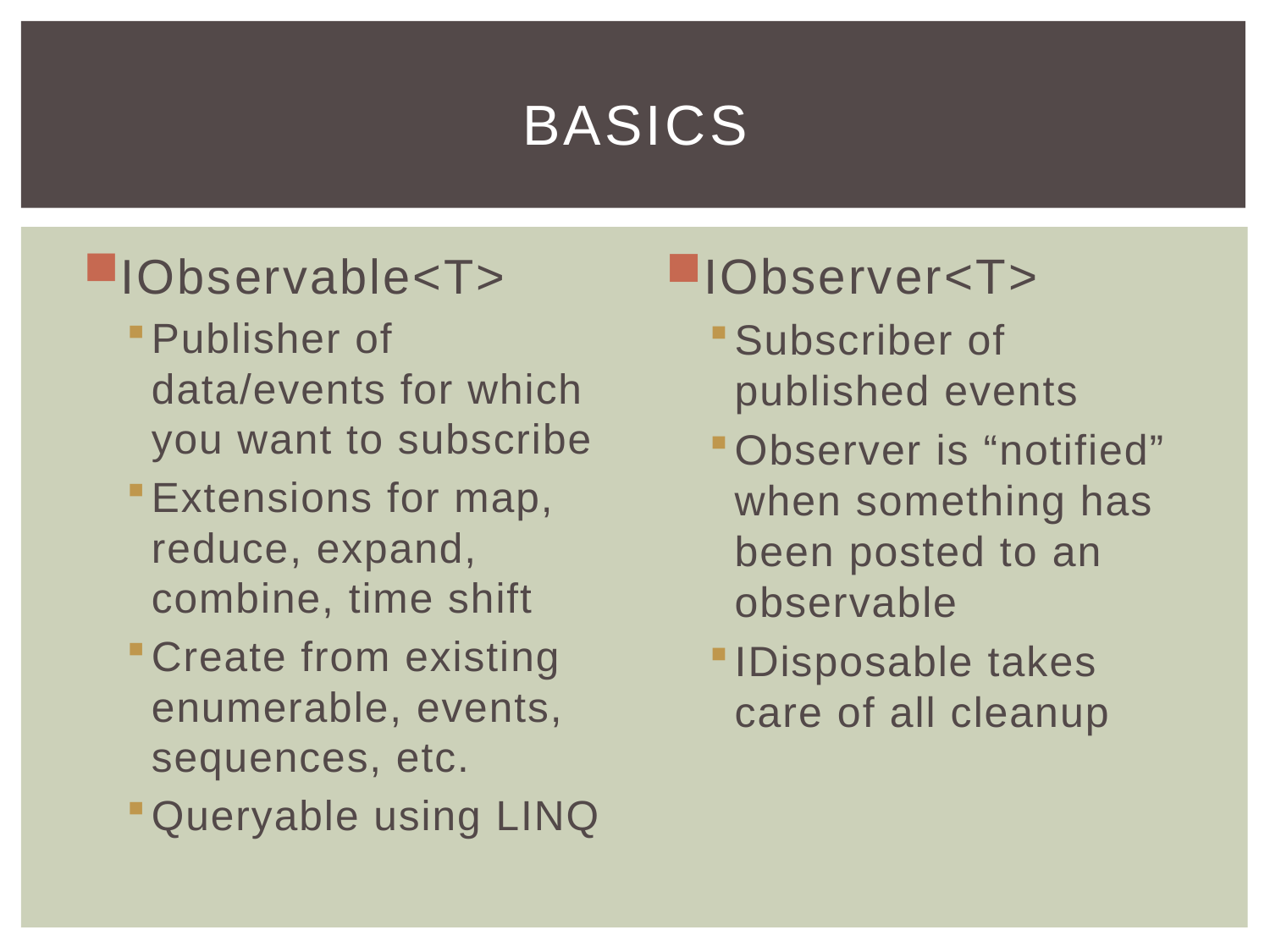

# Basics
IObservable<T>
Publisher of data/events for which you want to subscribe
Extensions for map, reduce, expand, combine, time shift
Create from existing enumerable, events, sequences, etc.
Queryable using LINQ
IObserver<T>
Subscriber of published events
Observer is “notified” when something has been posted to an observable
IDisposable takes care of all cleanup